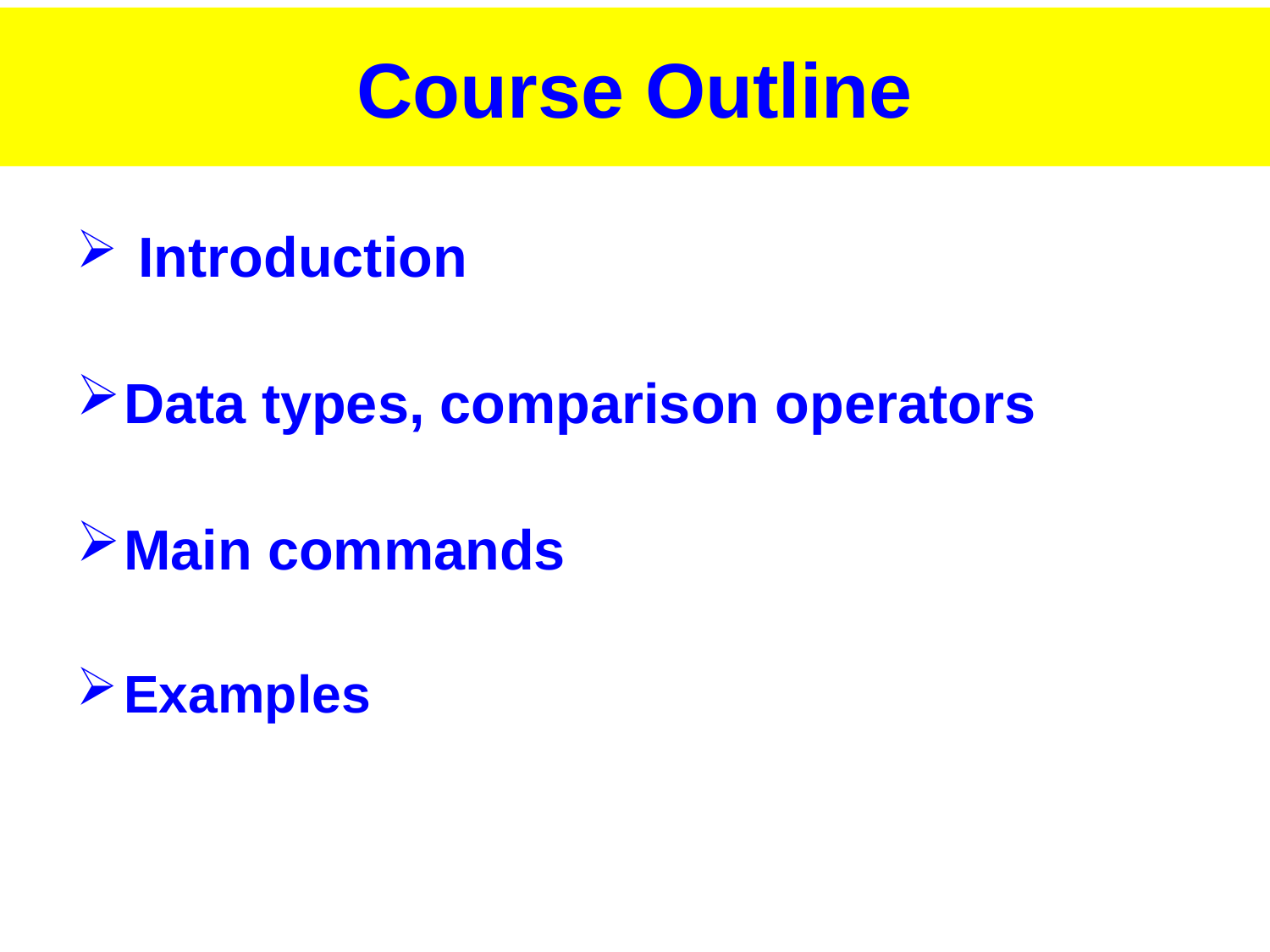

# Course Outline
 Introduction

Data types, comparison operators

Main commands

Examples